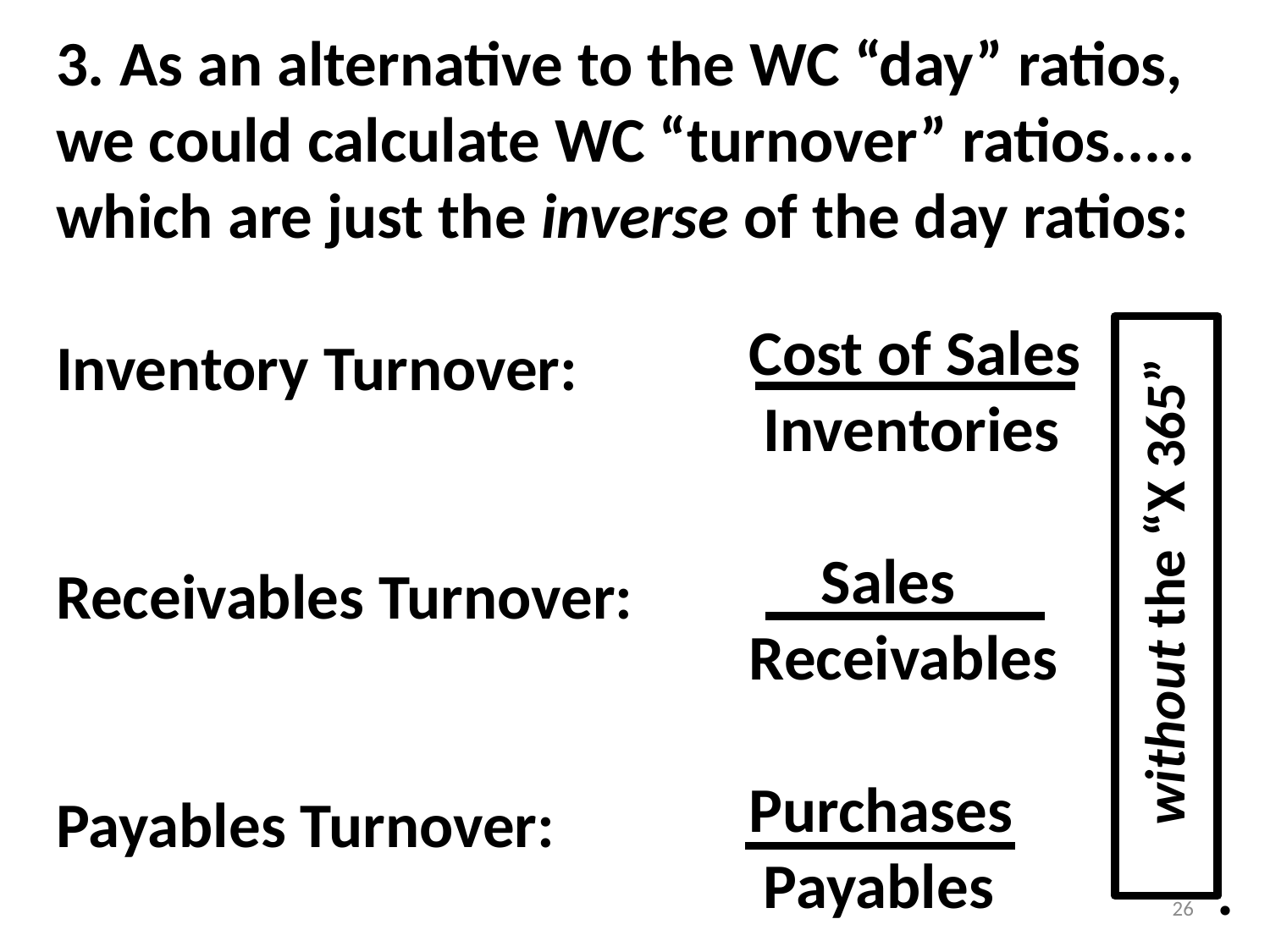

3. As an alternative to the WC “day” ratios,
we could calculate WC “turnover” ratios.....
which are just the inverse of the day ratios:

Inventory Turnover:

Receivables Turnover:

Payables Turnover:

Cost of Sales
 Inventories

     Sales
Receivables

Purchases
 Payables
    without the “X 365”
.
26